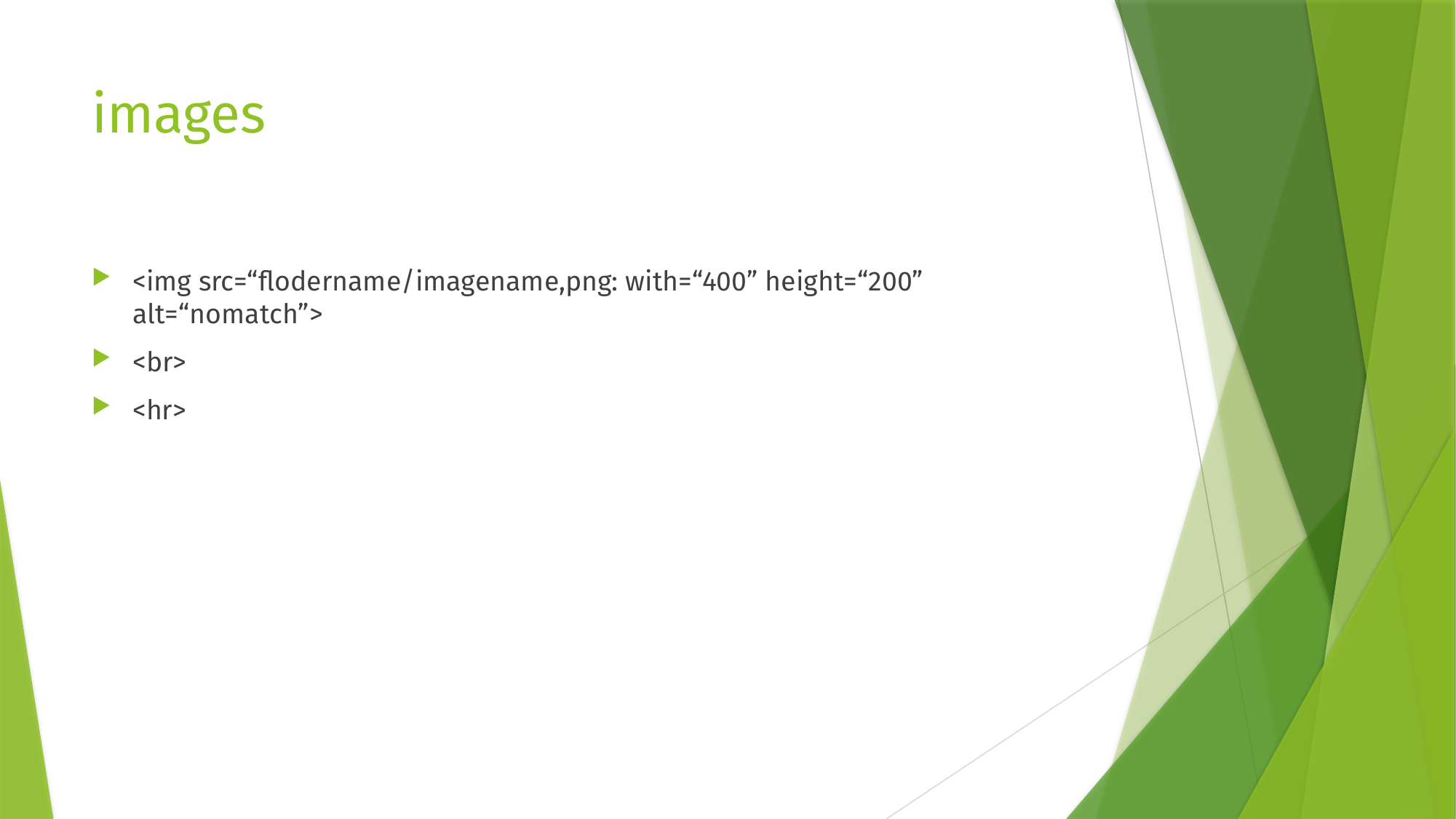

# images
<img src=“flodername/imagename,png: with=“400” height=“200” alt=“nomatch”>
<br>
<hr>